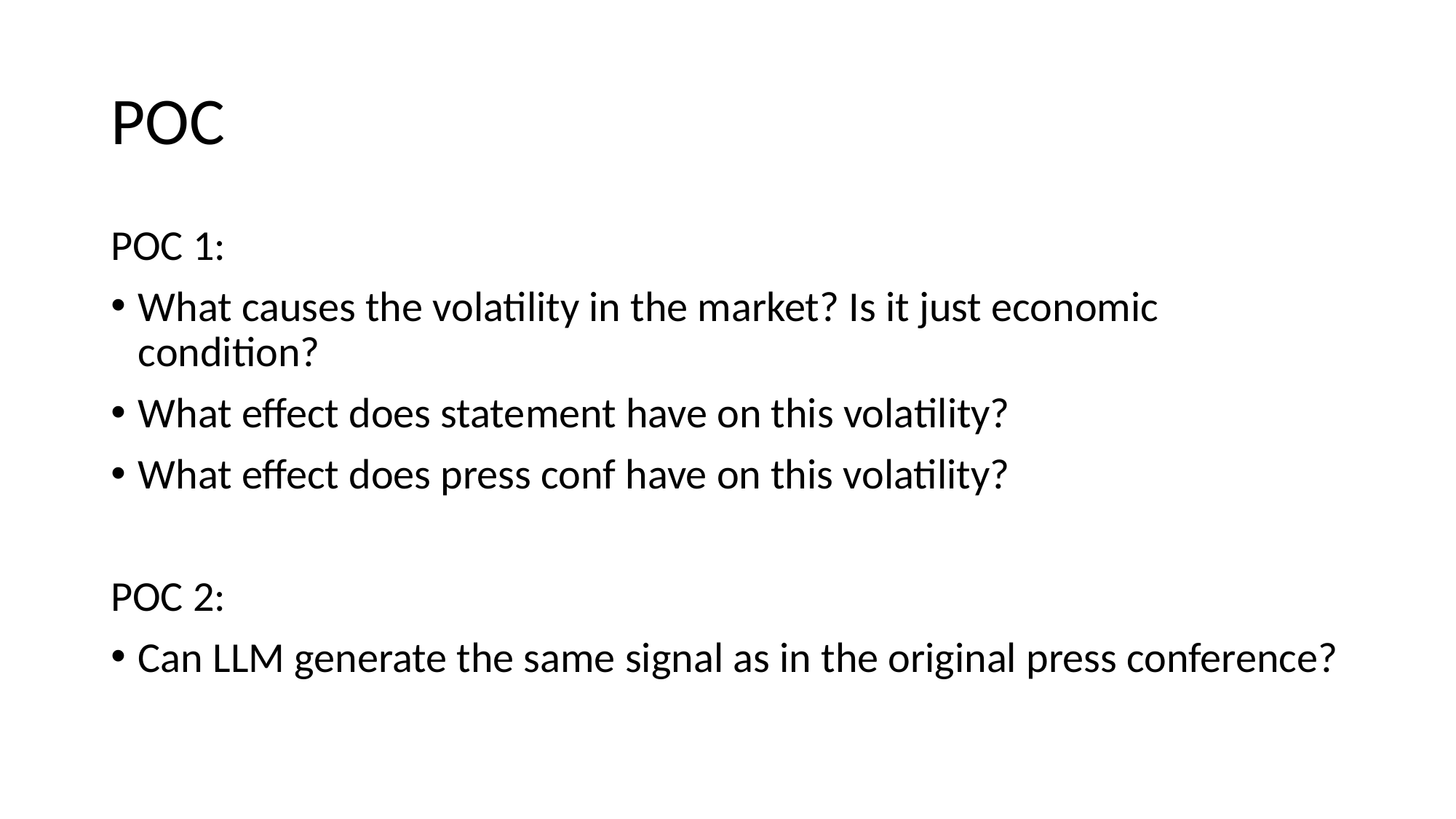

# POC
POC 1:
What causes the volatility in the market? Is it just economic condition?
What effect does statement have on this volatility?
What effect does press conf have on this volatility?

POC 2:
Can LLM generate the same signal as in the original press conference?